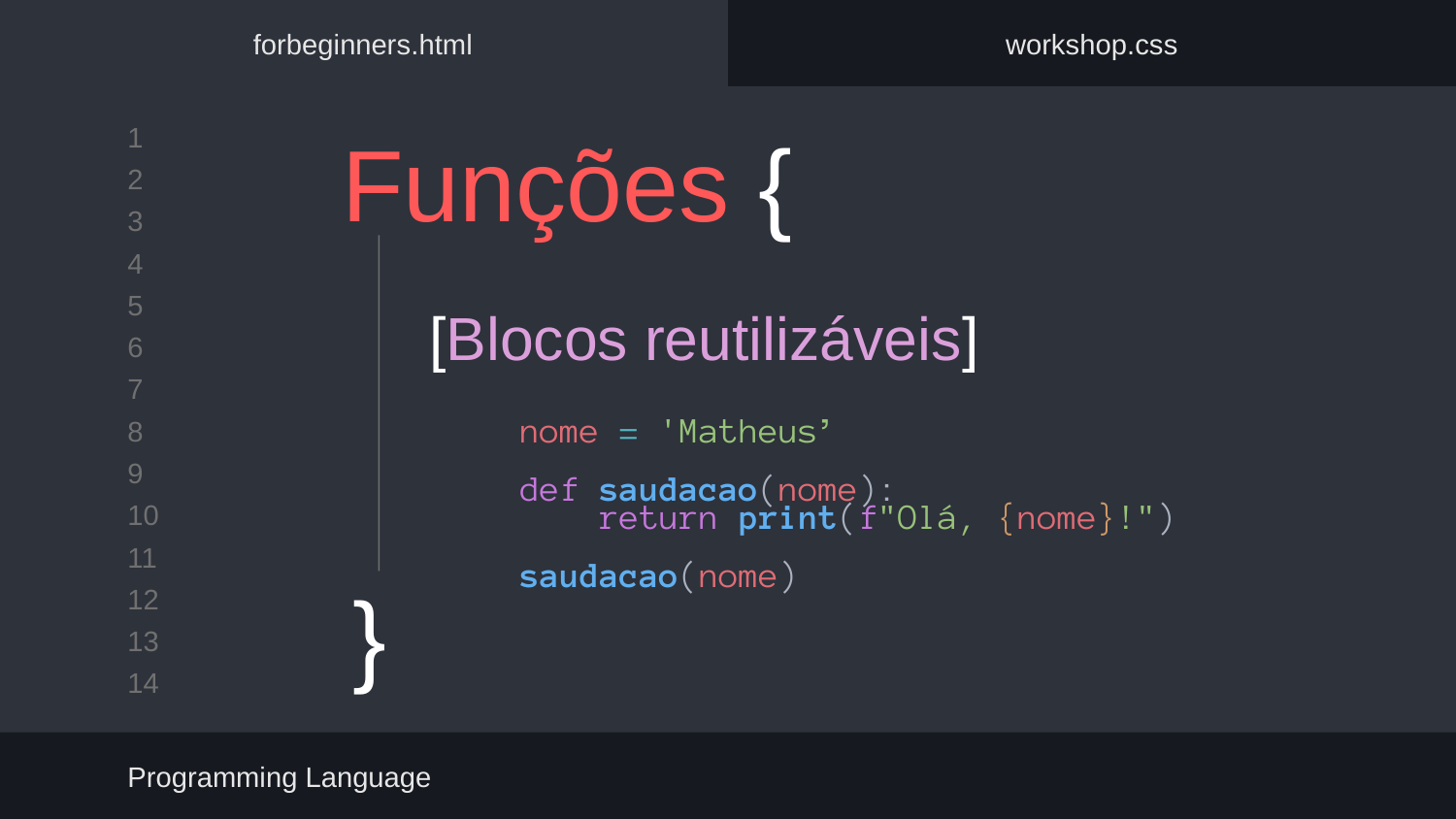

forbeginners.html
workshop.css
# Funções {
[Blocos reutilizáveis]
nome = 'Matheus’

def saudacao(nome):
    return print(f"Olá, {nome}!")

saudacao(nome)
}
Programming Language